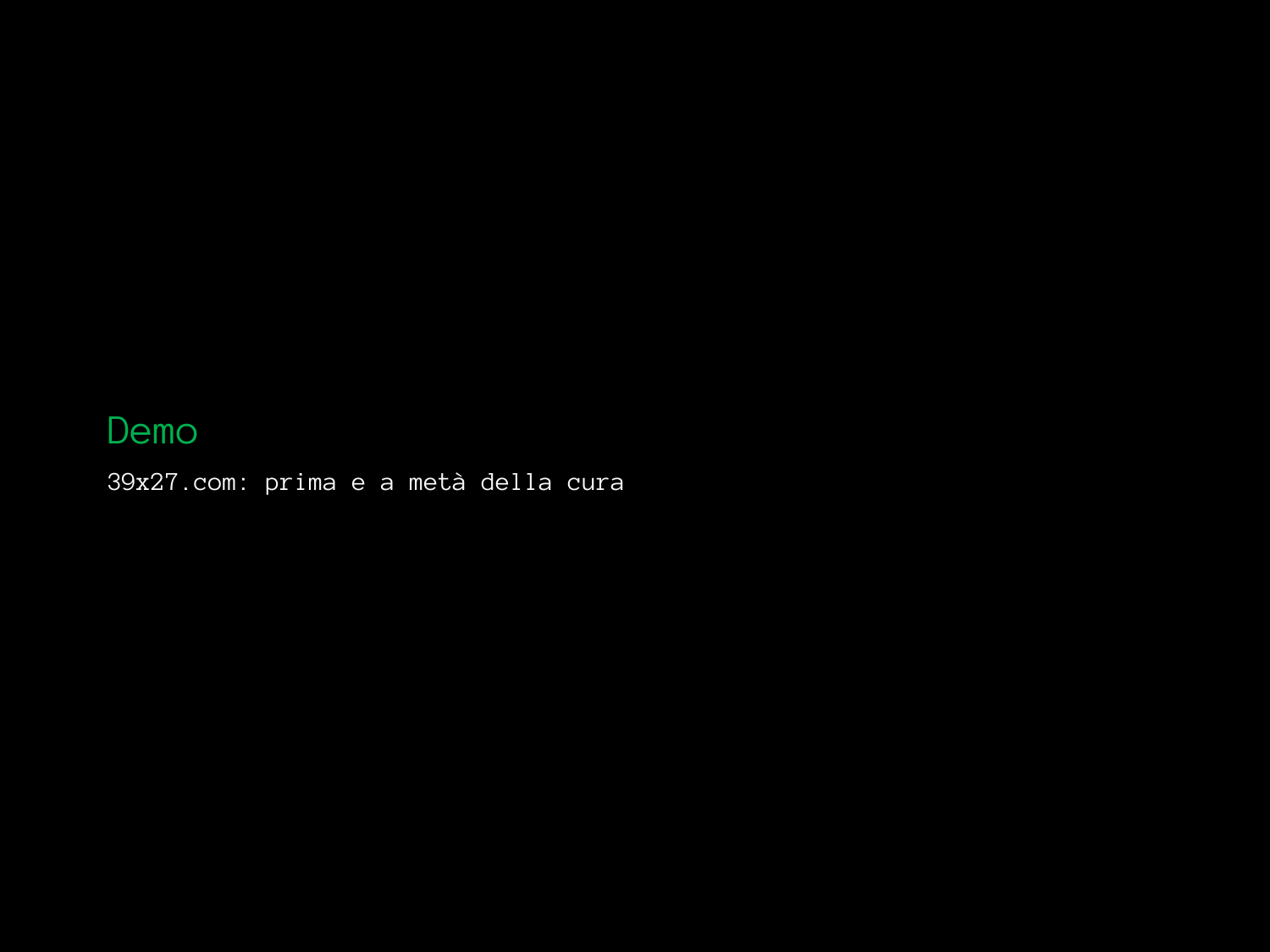

# Demo
39x27.com: prima e a metà della cura